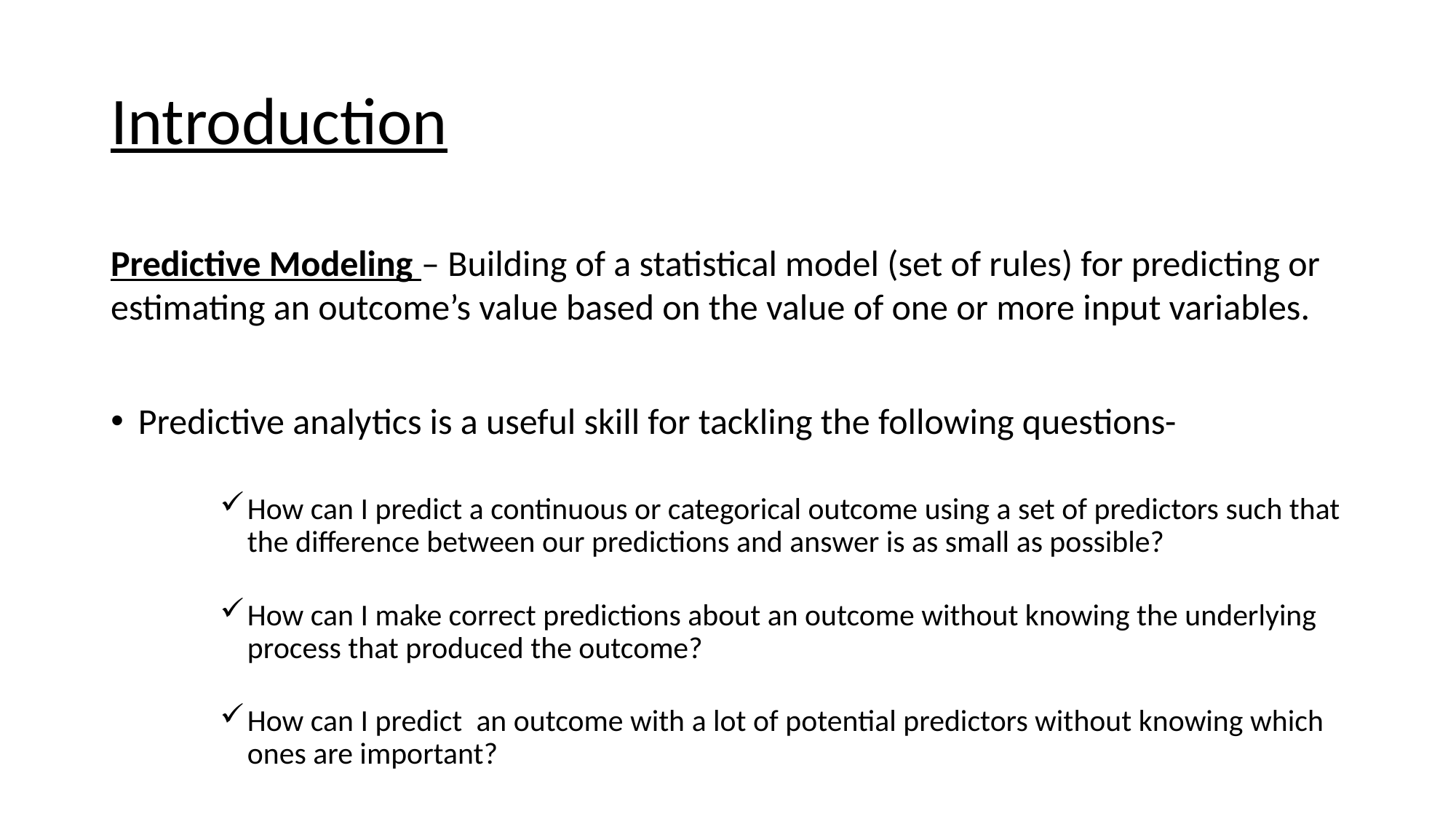

# Introduction
Predictive Modeling – Building of a statistical model (set of rules) for predicting or estimating an outcome’s value based on the value of one or more input variables.
Predictive analytics is a useful skill for tackling the following questions-
How can I predict a continuous or categorical outcome using a set of predictors such that the difference between our predictions and answer is as small as possible?
How can I make correct predictions about an outcome without knowing the underlying process that produced the outcome?
How can I predict  an outcome with a lot of potential predictors without knowing which ones are important?